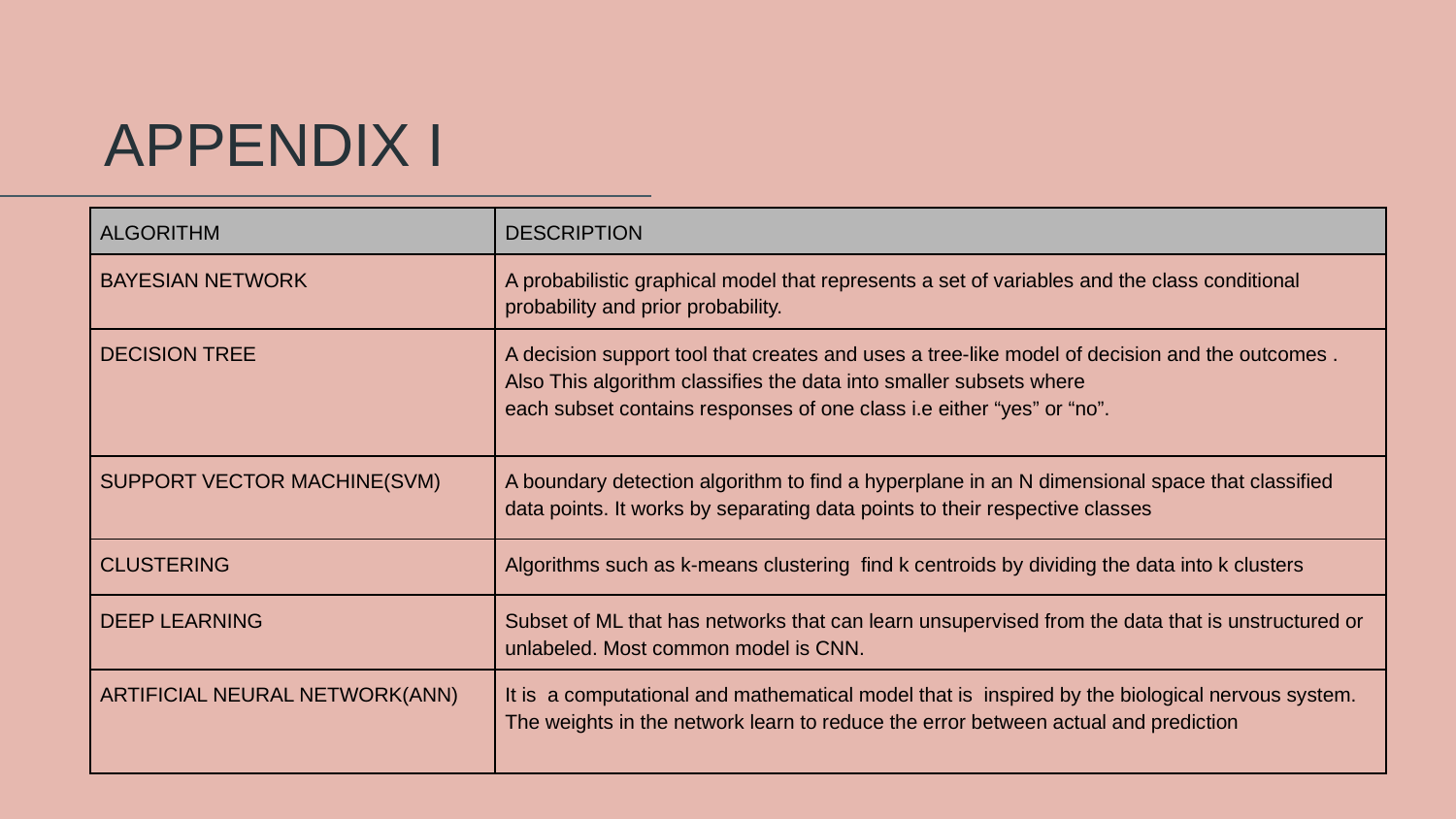

# APPENDIX I
| ALGORITHM | DESCRIPTION |
| --- | --- |
| BAYESIAN NETWORK | A probabilistic graphical model that represents a set of variables and the class conditional probability and prior probability. |
| DECISION TREE | A decision support tool that creates and uses a tree-like model of decision and the outcomes . Also This algorithm classifies the data into smaller subsets where each subset contains responses of one class i.e either “yes” or “no”. |
| SUPPORT VECTOR MACHINE(SVM) | A boundary detection algorithm to find a hyperplane in an N dimensional space that classified data points. It works by separating data points to their respective classes |
| CLUSTERING | Algorithms such as k-means clustering find k centroids by dividing the data into k clusters |
| DEEP LEARNING | Subset of ML that has networks that can learn unsupervised from the data that is unstructured or unlabeled. Most common model is CNN. |
| ARTIFICIAL NEURAL NETWORK(ANN) | It is a computational and mathematical model that is inspired by the biological nervous system. The weights in the network learn to reduce the error between actual and prediction |